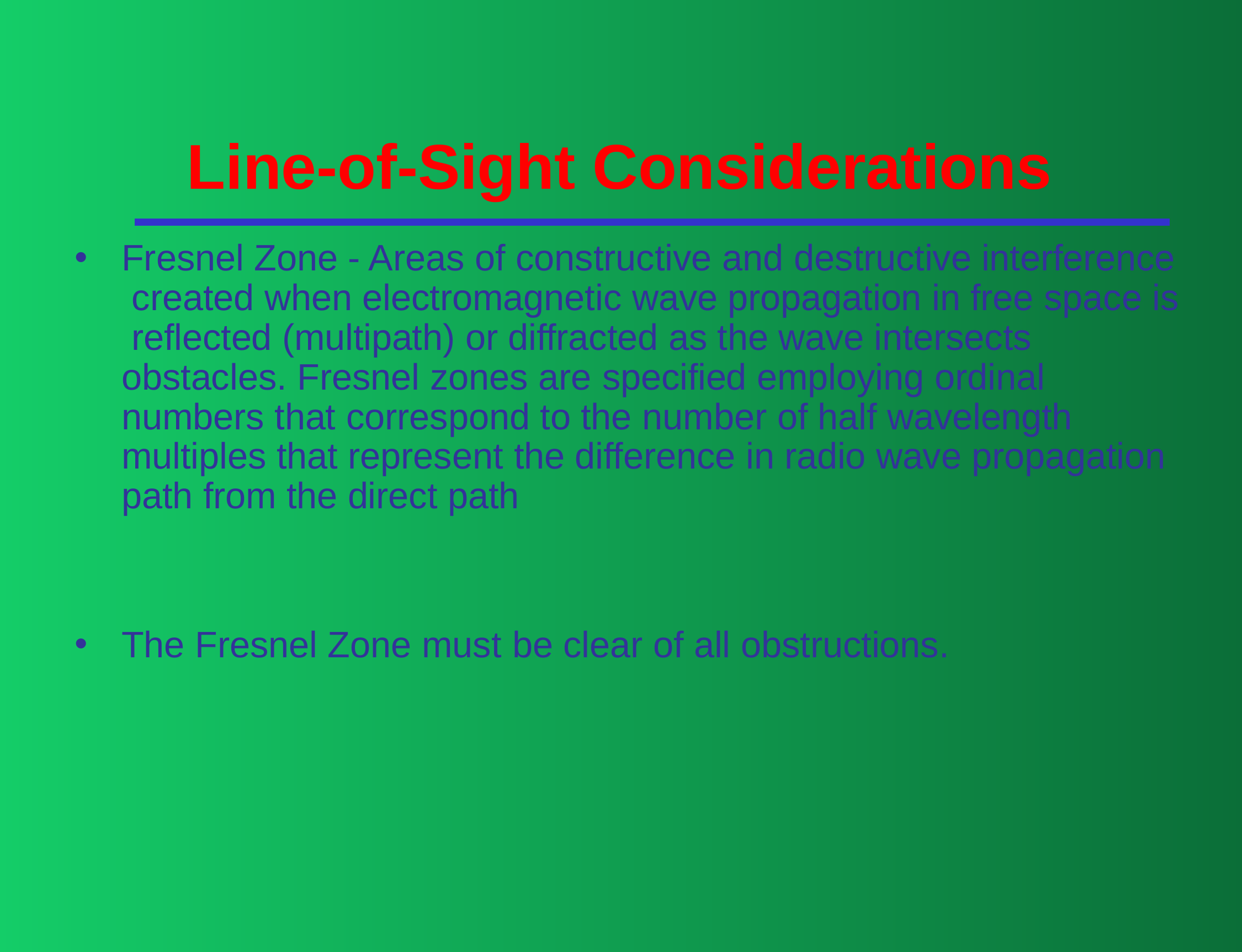

# Line-of-Sight Considerations

•
Fresnel Zone - Areas of constructive and destructive interference  created when electromagnetic wave propagation in free space is  reflected (multipath) or diffracted as the wave intersects  obstacles. Fresnel zones are specified employing ordinal  numbers that correspond to the number of half wavelength  multiples that represent the difference in radio wave propagation  path from the direct path
•
The Fresnel Zone must be clear of all obstructions.
7